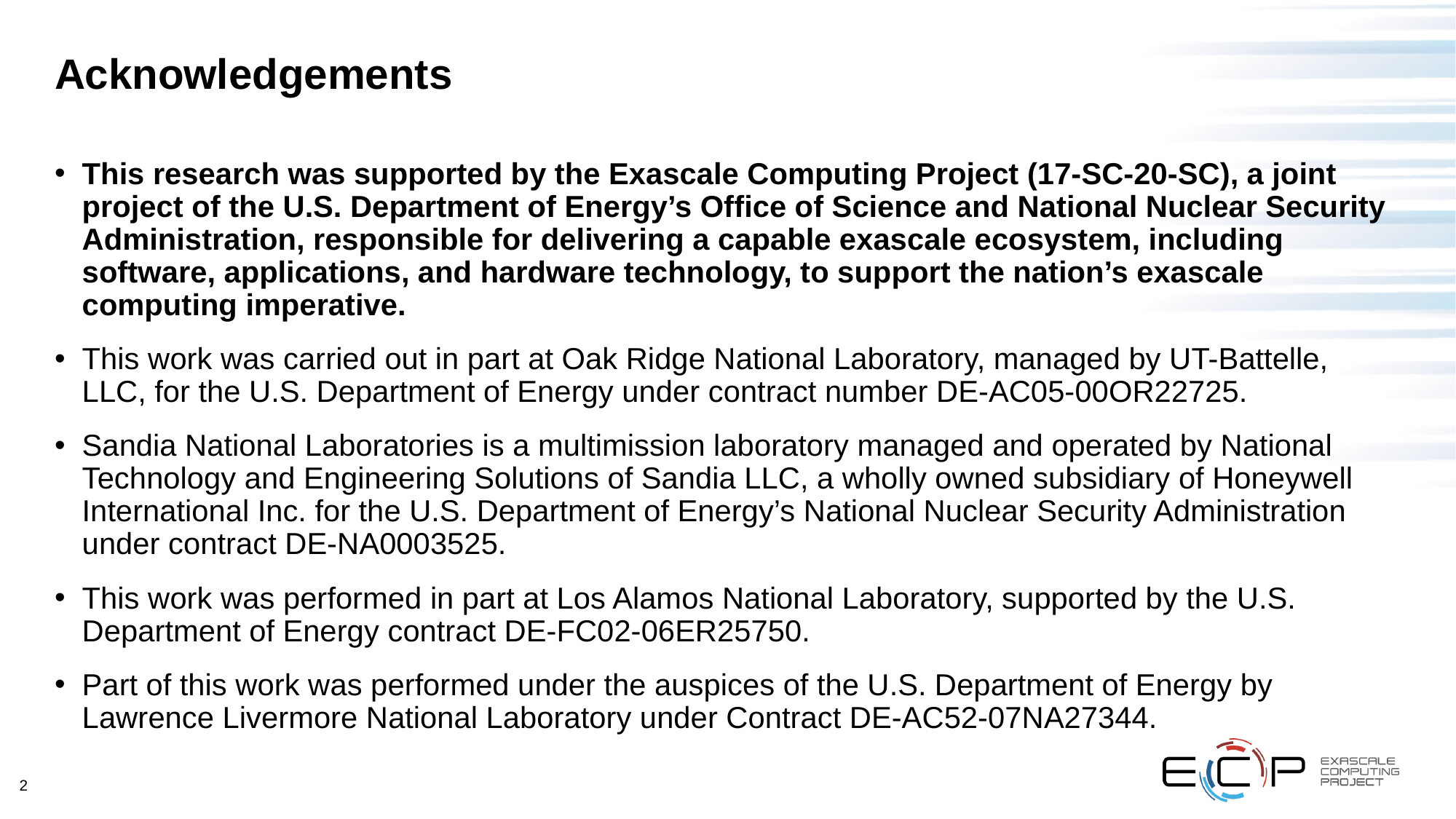

# Acknowledgements
This research was supported by the Exascale Computing Project (17-SC-20-SC), a joint project of the U.S. Department of Energy’s Office of Science and National Nuclear Security Administration, responsible for delivering a capable exascale ecosystem, including software, applications, and hardware technology, to support the nation’s exascale computing imperative.
This work was carried out in part at Oak Ridge National Laboratory, managed by UT-Battelle, LLC, for the U.S. Department of Energy under contract number DE-AC05-00OR22725.
Sandia National Laboratories is a multimission laboratory managed and operated by National Technology and Engineering Solutions of Sandia LLC, a wholly owned subsidiary of Honeywell International Inc. for the U.S. Department of Energy’s National Nuclear Security Administration under contract DE-NA0003525.
This work was performed in part at Los Alamos National Laboratory, supported by the U.S. Department of Energy contract DE-FC02-06ER25750.
Part of this work was performed under the auspices of the U.S. Department of Energy by Lawrence Livermore National Laboratory under Contract DE-AC52-07NA27344.